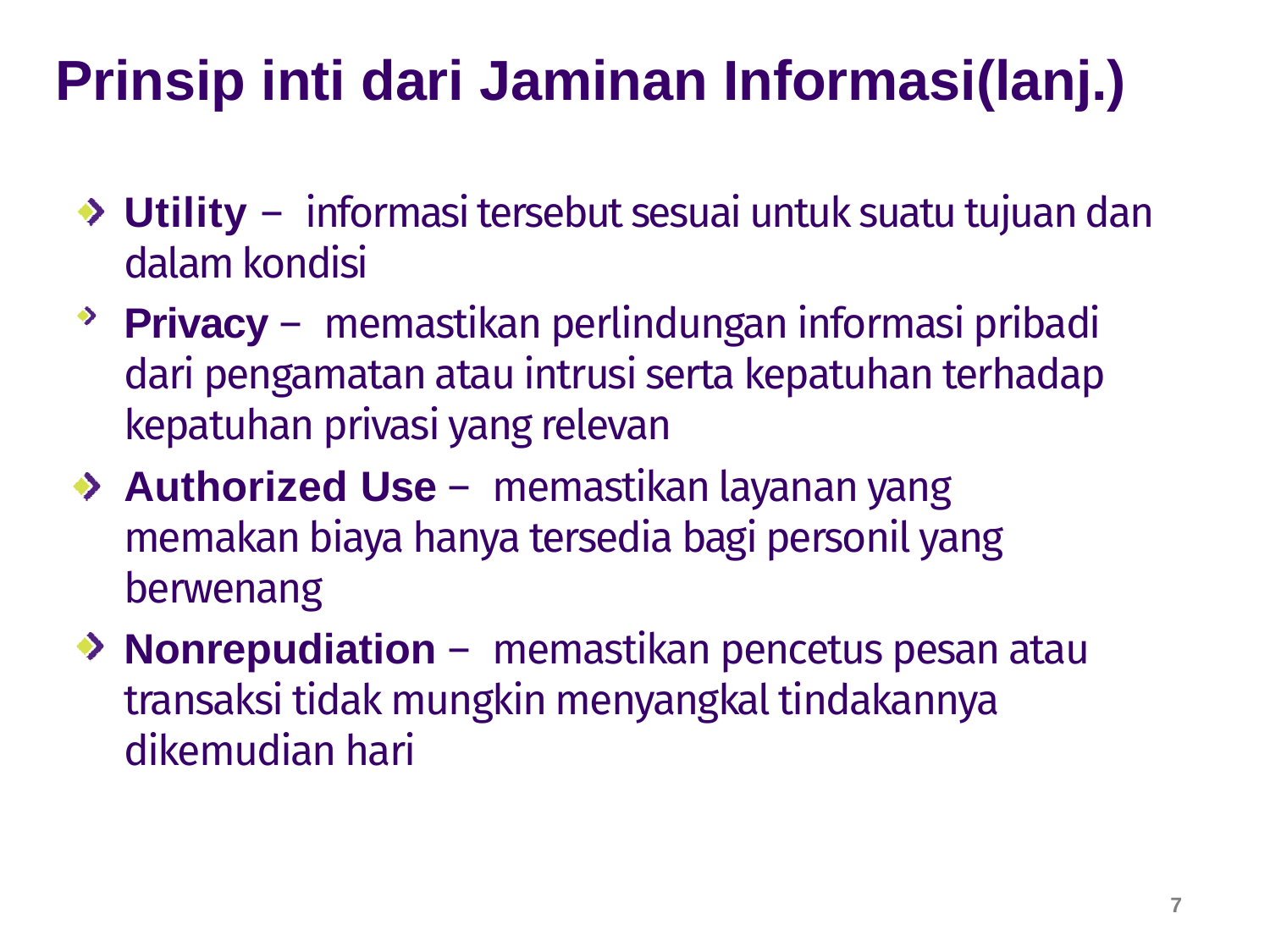

# Prinsip inti dari Jaminan Informasi(lanj.)
Utility – informasi tersebut sesuai untuk suatu tujuan dan dalam kondisi
Privacy – memastikan perlindungan informasi pribadi dari pengamatan atau intrusi serta kepatuhan terhadap kepatuhan privasi yang relevan
Authorized Use – memastikan layanan yang memakan biaya hanya tersedia bagi personil yang berwenang
Nonrepudiation – memastikan pencetus pesan atau transaksi tidak mungkin menyangkal tindakannya dikemudian hari

7